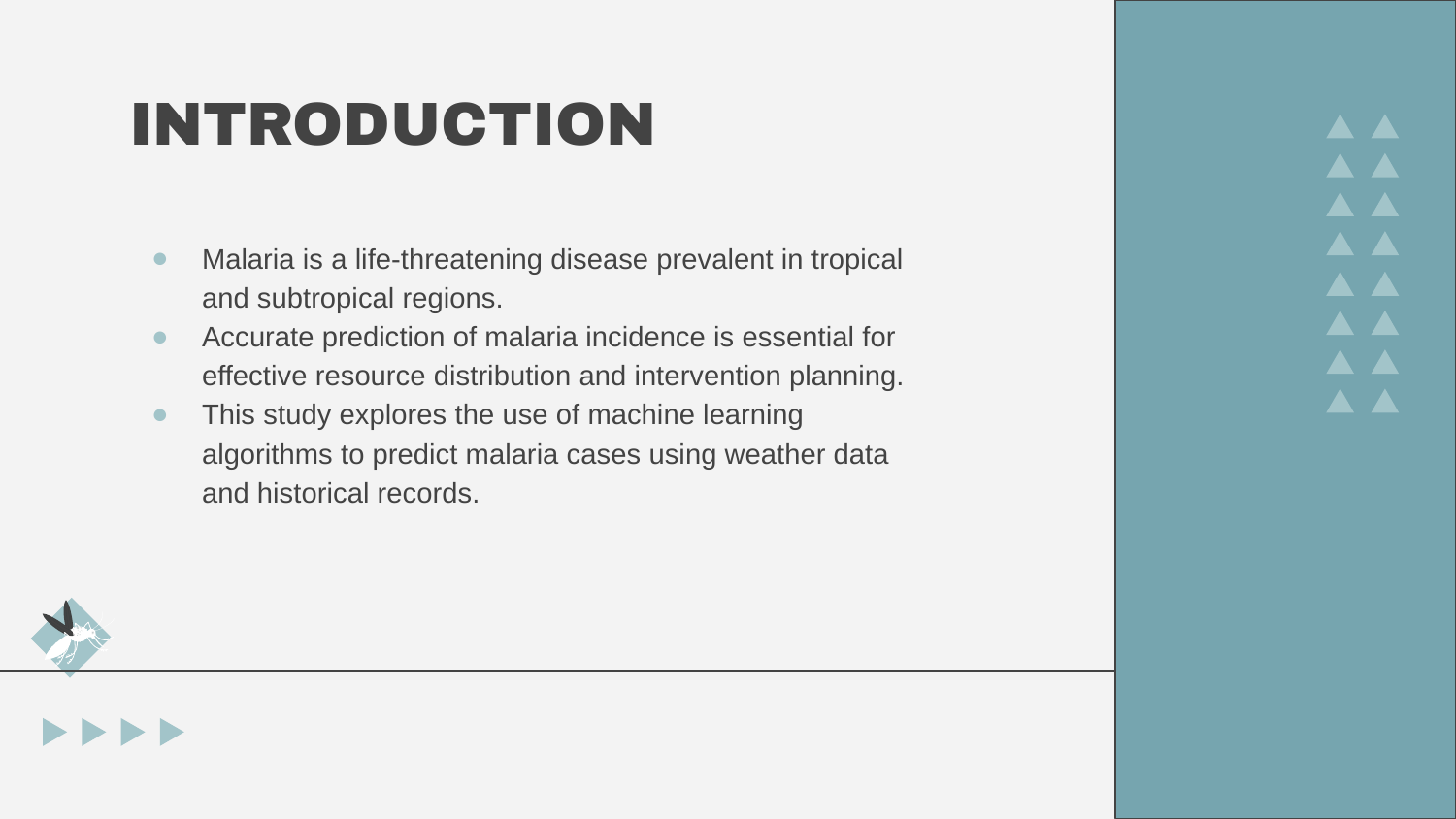

# INTRODUCTION
Malaria is a life-threatening disease prevalent in tropical and subtropical regions.​
Accurate prediction of malaria incidence is essential for effective resource distribution and intervention planning.​
This study explores the use of machine learning algorithms to predict malaria cases using weather data and historical records.